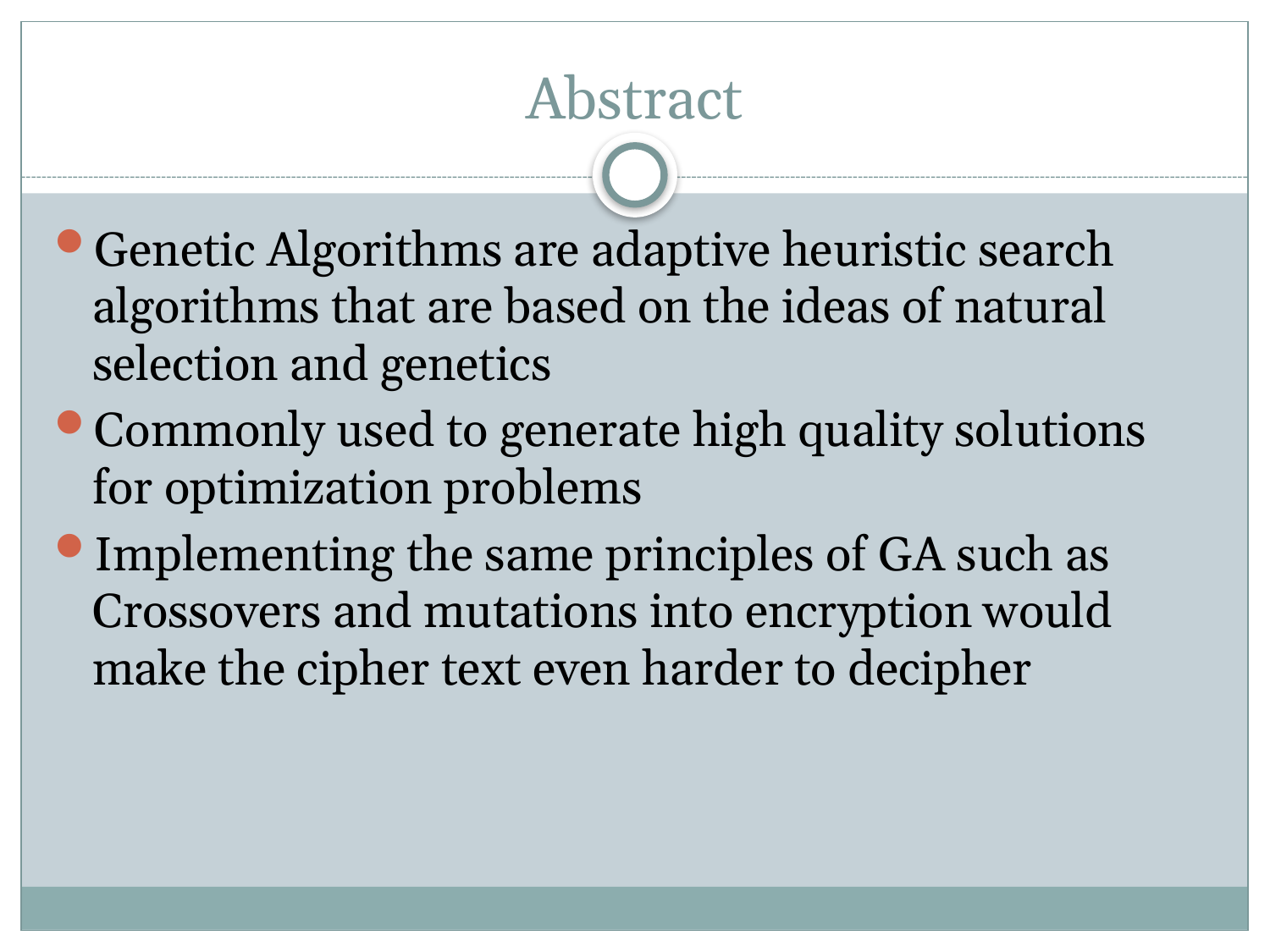

# Abstract
Genetic Algorithms are adaptive heuristic search algorithms that are based on the ideas of natural selection and genetics
Commonly used to generate high quality solutions for optimization problems
Implementing the same principles of GA such as Crossovers and mutations into encryption would make the cipher text even harder to decipher